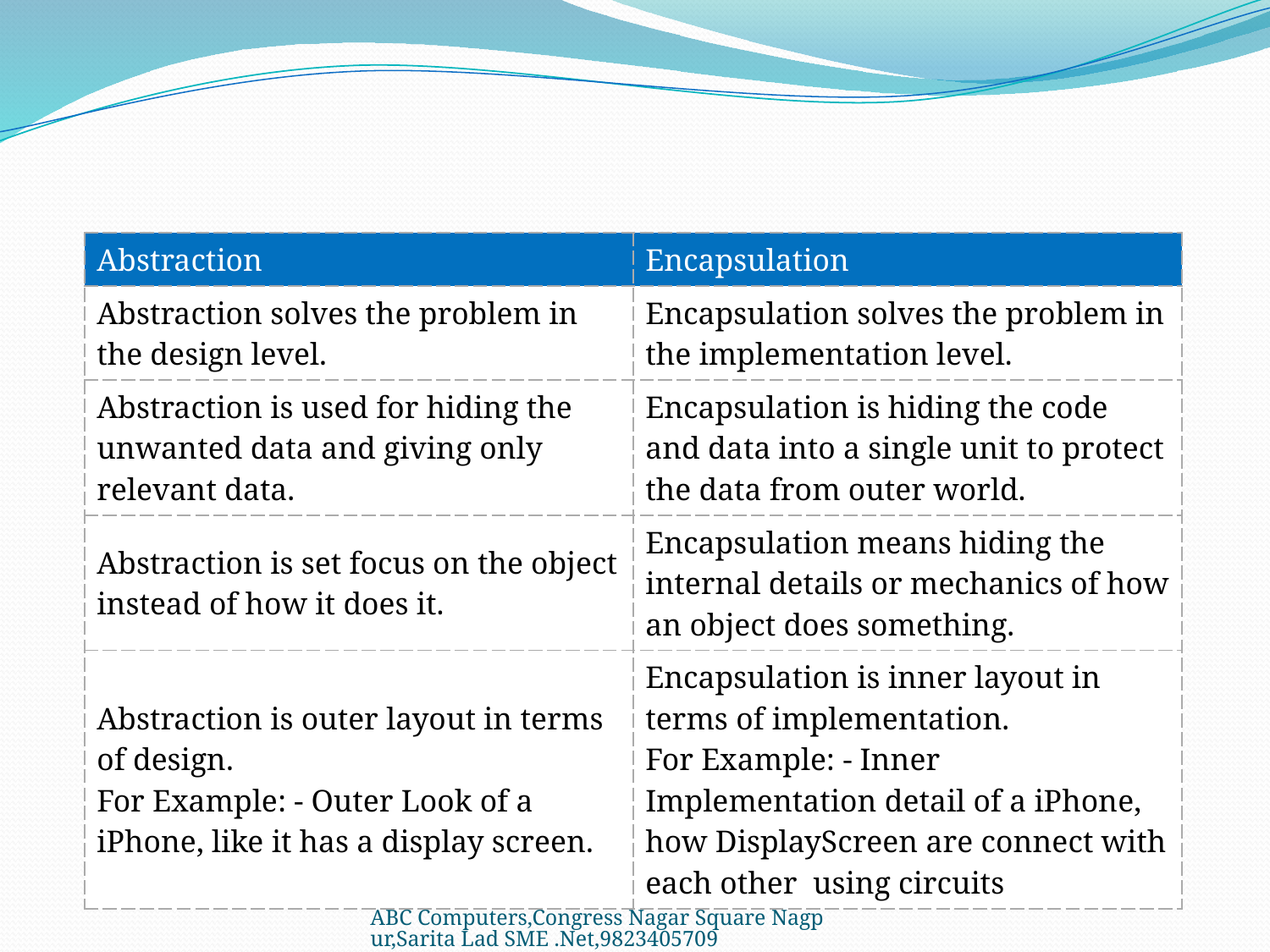

| Abstraction | Encapsulation |
| --- | --- |
| Abstraction solves the problem in the design level. | Encapsulation solves the problem in the implementation level. |
| Abstraction is used for hiding the unwanted data and giving only relevant data. | Encapsulation is hiding the code and data into a single unit to protect the data from outer world. |
| Abstraction is set focus on the object instead of how it does it. | Encapsulation means hiding the internal details or mechanics of how an object does something. |
| Abstraction is outer layout in terms of design. For Example: - Outer Look of a iPhone, like it has a display screen. | Encapsulation is inner layout in terms of implementation. For Example: - Inner Implementation detail of a iPhone, how DisplayScreen are connect with each other using circuits |
ABC Computers,Congress Nagar Square Nagpur,Sarita Lad SME .Net,9823405709